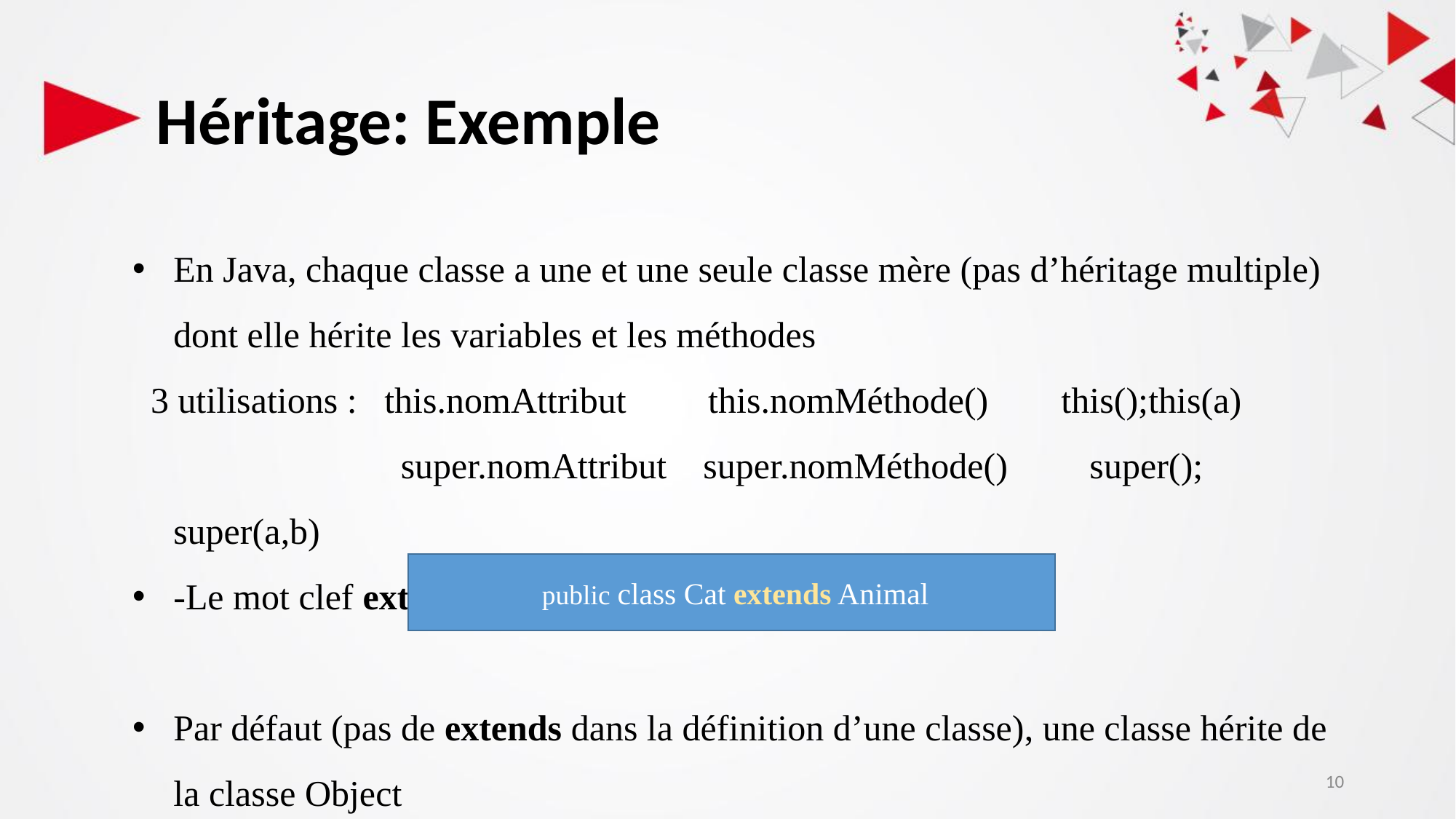

# Héritage: Exemple
En Java, chaque classe a une et une seule classe mère (pas d’héritage multiple) dont elle hérite les variables et les méthodes
3 utilisations :   this.nomAttribut         this.nomMéthode()        this();this(a)
			 super.nomAttribut    super.nomMéthode()         super(); super(a,b)
-Le mot clef extends indique la classe mère :

Par défaut (pas de extends dans la définition d’une classe), une classe hérite de la classe Object
 public class Cat extends Animal
10